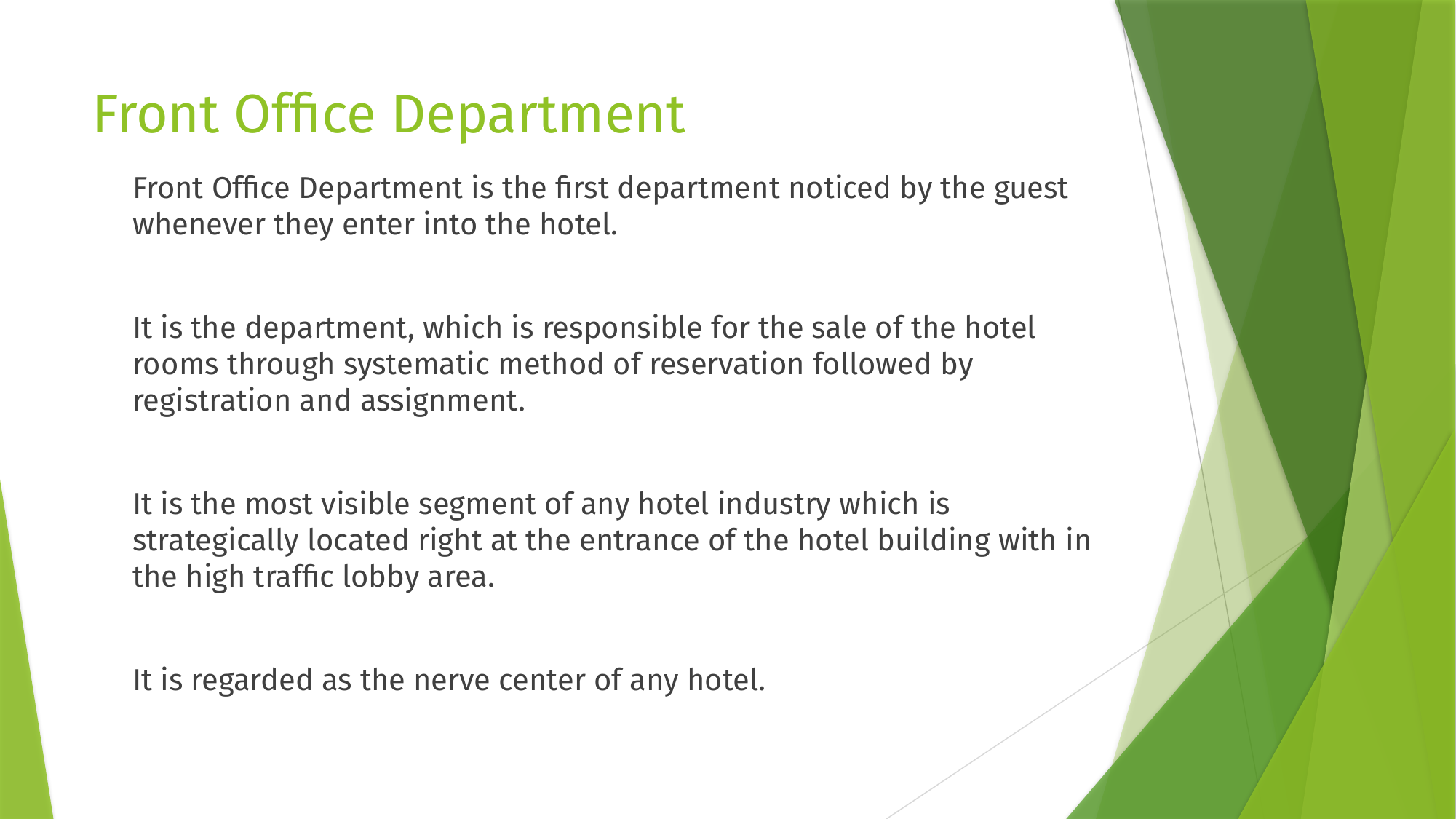

# Front Office Department
 	Front Office Department is the first department noticed by the guest whenever they enter into the hotel.

	It is the department, which is responsible for the sale of the hotel rooms through systematic method of reservation followed by registration and assignment.

	It is the most visible segment of any hotel industry which is strategically located right at the entrance of the hotel building with in the high traffic lobby area.

	It is regarded as the nerve center of any hotel.